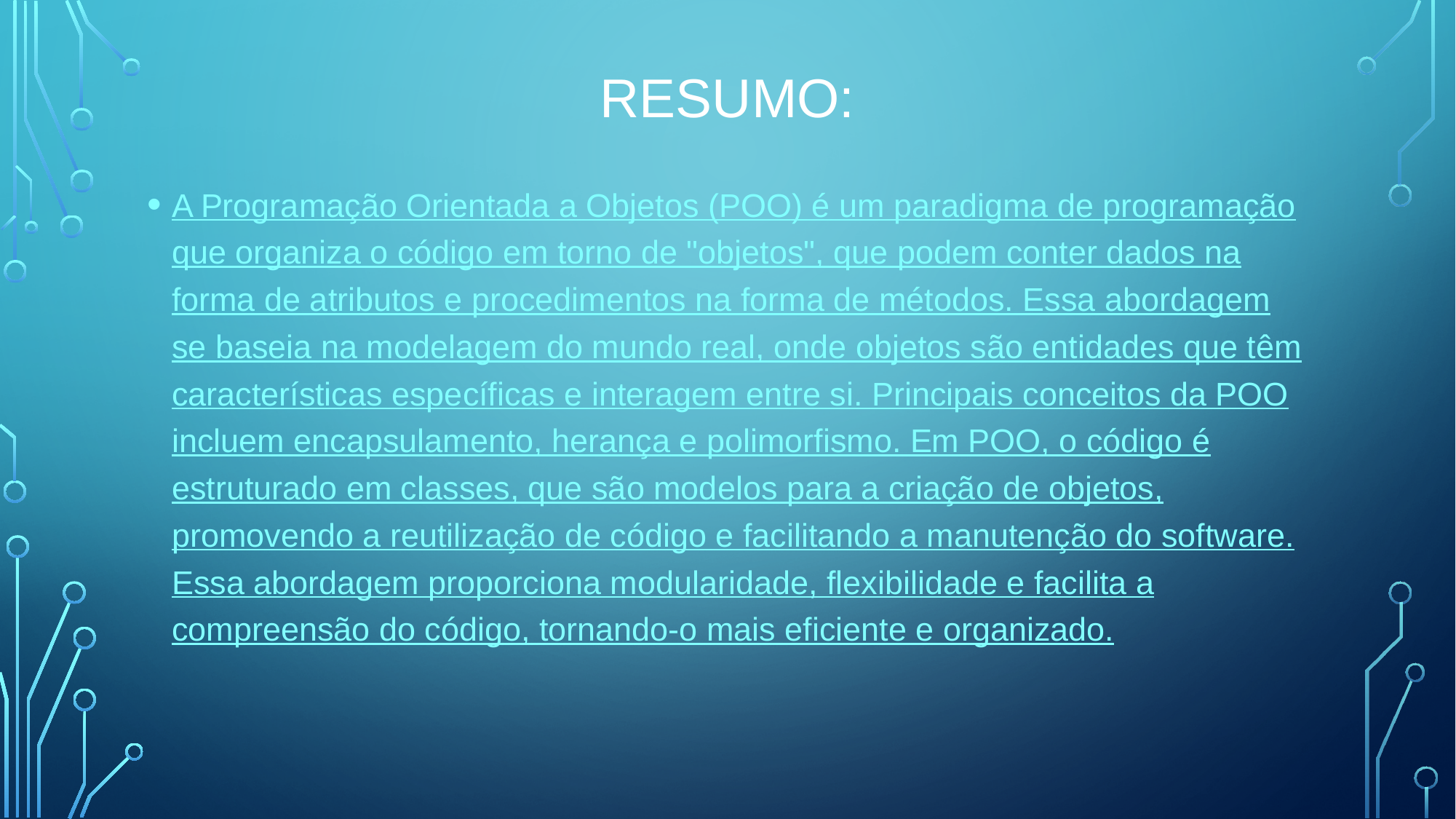

# RESUMO:
A Programação Orientada a Objetos (POO) é um paradigma de programação que organiza o código em torno de "objetos", que podem conter dados na forma de atributos e procedimentos na forma de métodos. Essa abordagem se baseia na modelagem do mundo real, onde objetos são entidades que têm características específicas e interagem entre si. Principais conceitos da POO incluem encapsulamento, herança e polimorfismo. Em POO, o código é estruturado em classes, que são modelos para a criação de objetos, promovendo a reutilização de código e facilitando a manutenção do software. Essa abordagem proporciona modularidade, flexibilidade e facilita a compreensão do código, tornando-o mais eficiente e organizado.